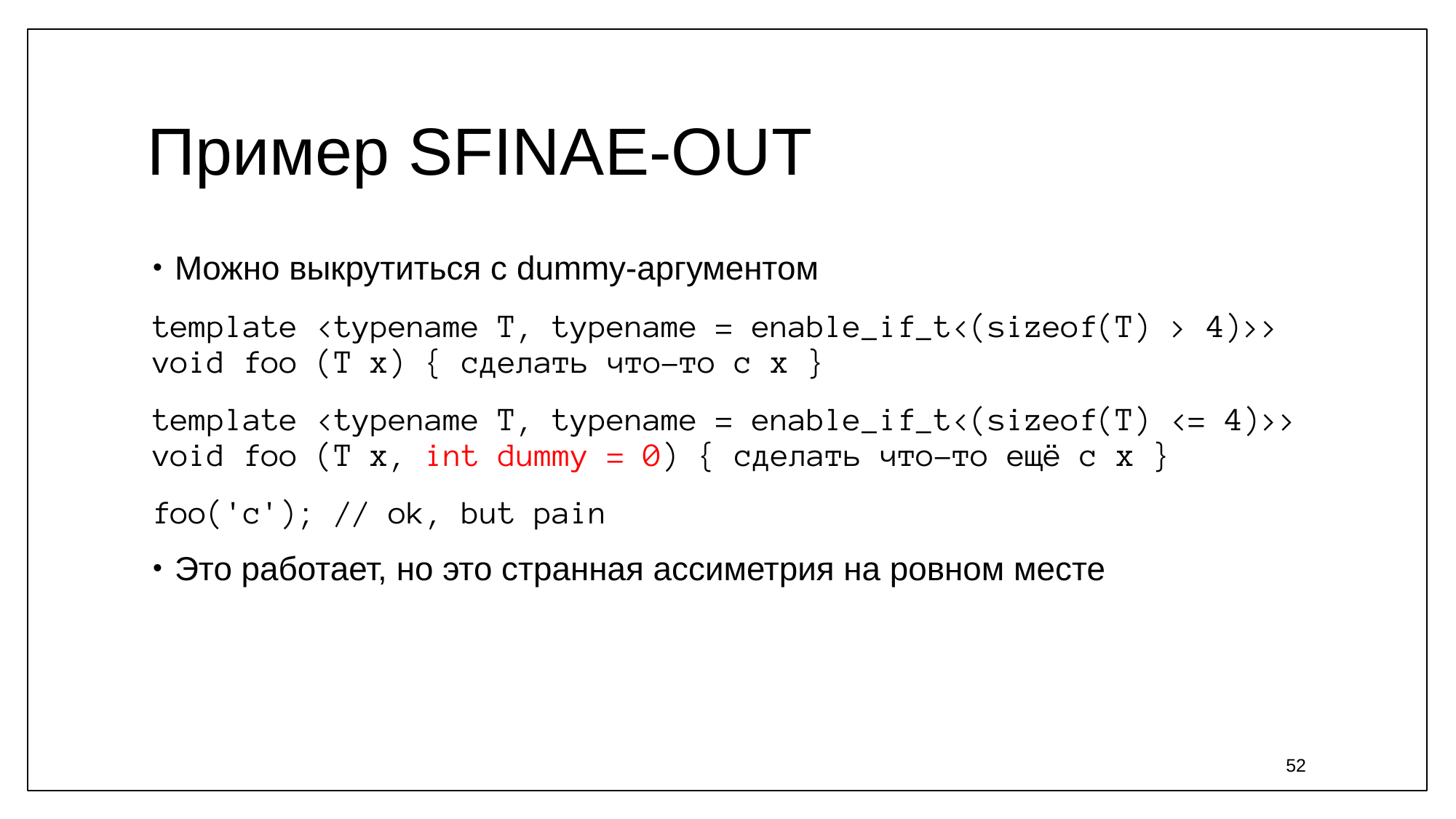

# Пример SFINAE-OUT
Можно выкрутиться с dummy-аргументом
template <typename T, typename = enable_if_t<(sizeof(T) > 4)>>
void foo (T x) { сделать что-то с x }
template <typename T, typename = enable_if_t<(sizeof(T) <= 4)>>
void foo (T x, int dummy = 0) { сделать что-то ещё с x }
foo('c'); // ok, but pain
Это работает, но это странная ассиметрия на ровном месте
52